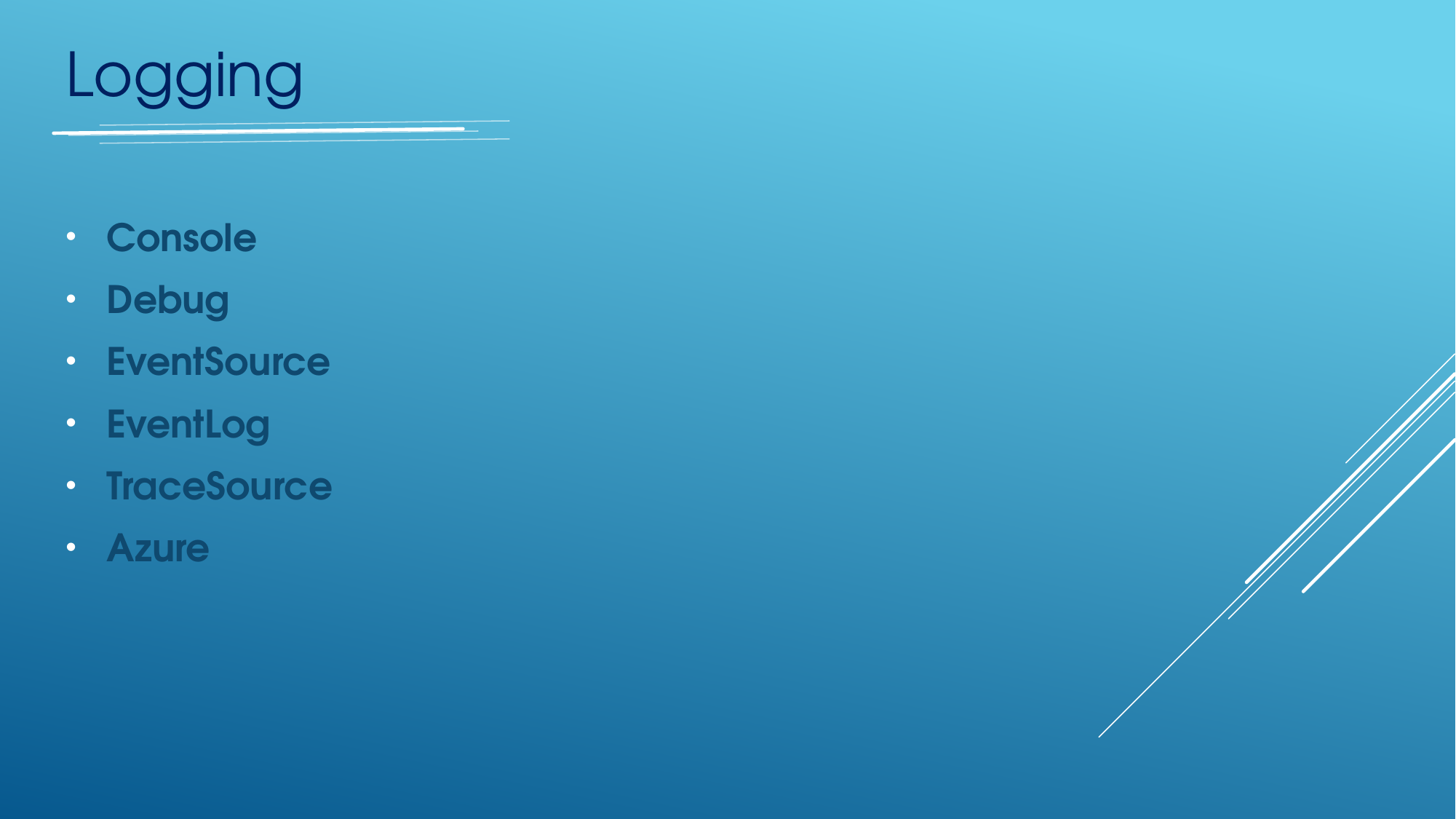

Logging

Console
Debug
EventSource
EventLog
TraceSource
Azure